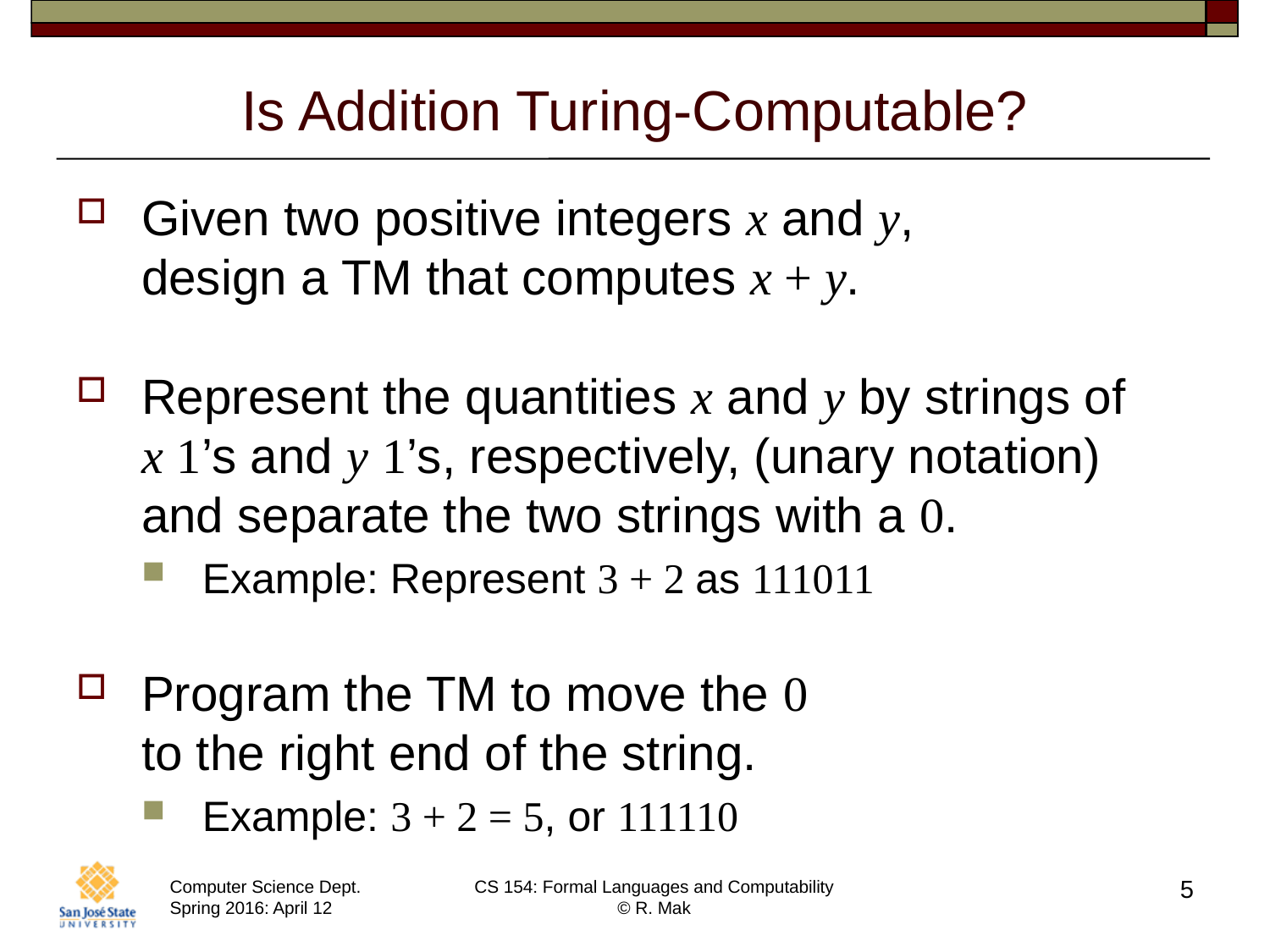

# Is Addition Turing-Computable?
Given two positive integers x and y,
design a TM that computes x + y.

Represent the quantities x and y by strings of
x 1’s and y 1’s, respectively, (unary notation) and separate the two strings with a 0.
Example: Represent 3 + 2 as 111011

Program the TM to move the 0
to the right end of the string.
Example: 3 + 2 = 5, or 111110
5